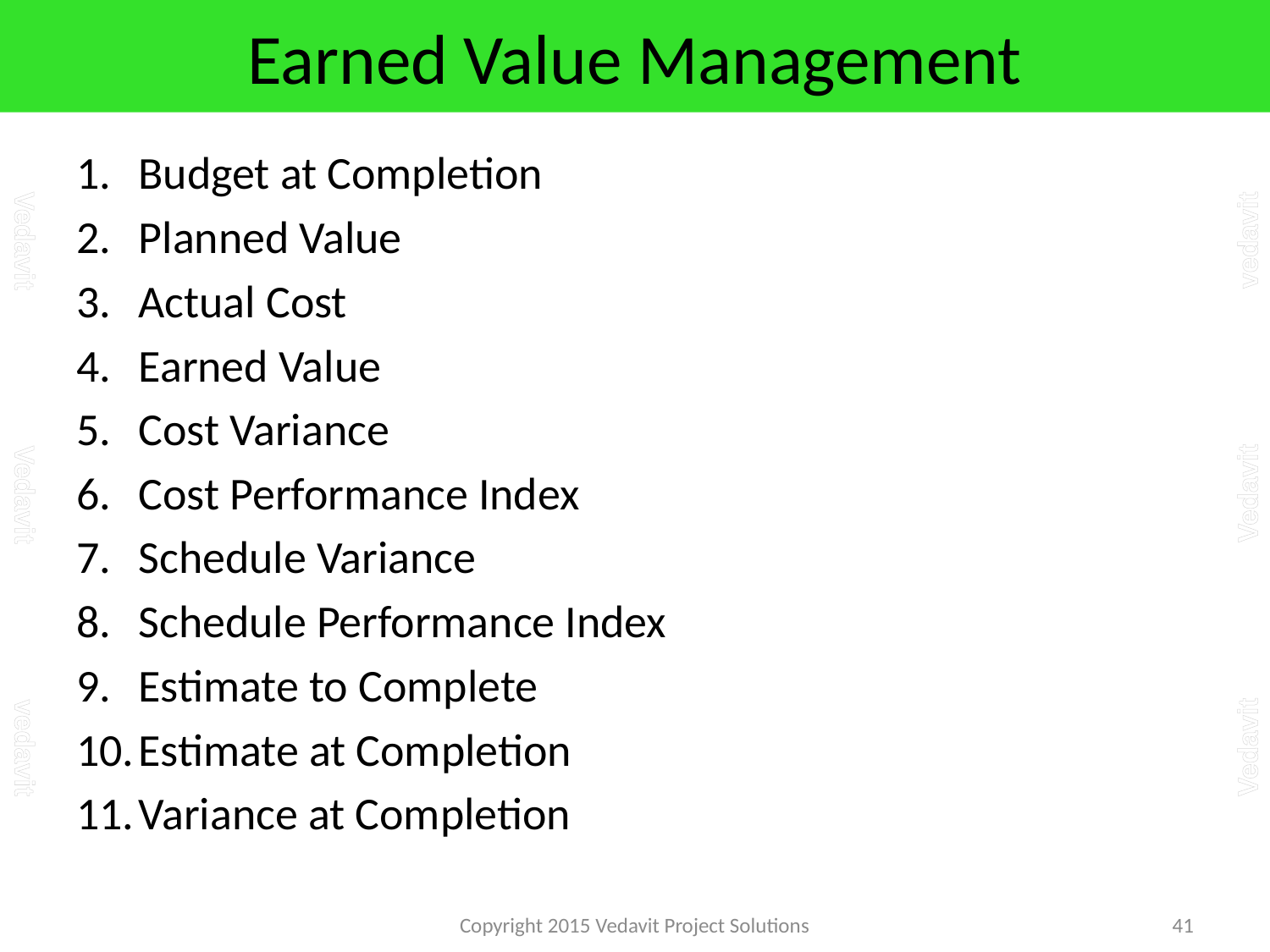

# Earned Value Management
Budget at Completion
Planned Value
Actual Cost
Earned Value
Cost Variance
Cost Performance Index
Schedule Variance
Schedule Performance Index
Estimate to Complete
Estimate at Completion
Variance at Completion
Copyright 2015 Vedavit Project Solutions
41